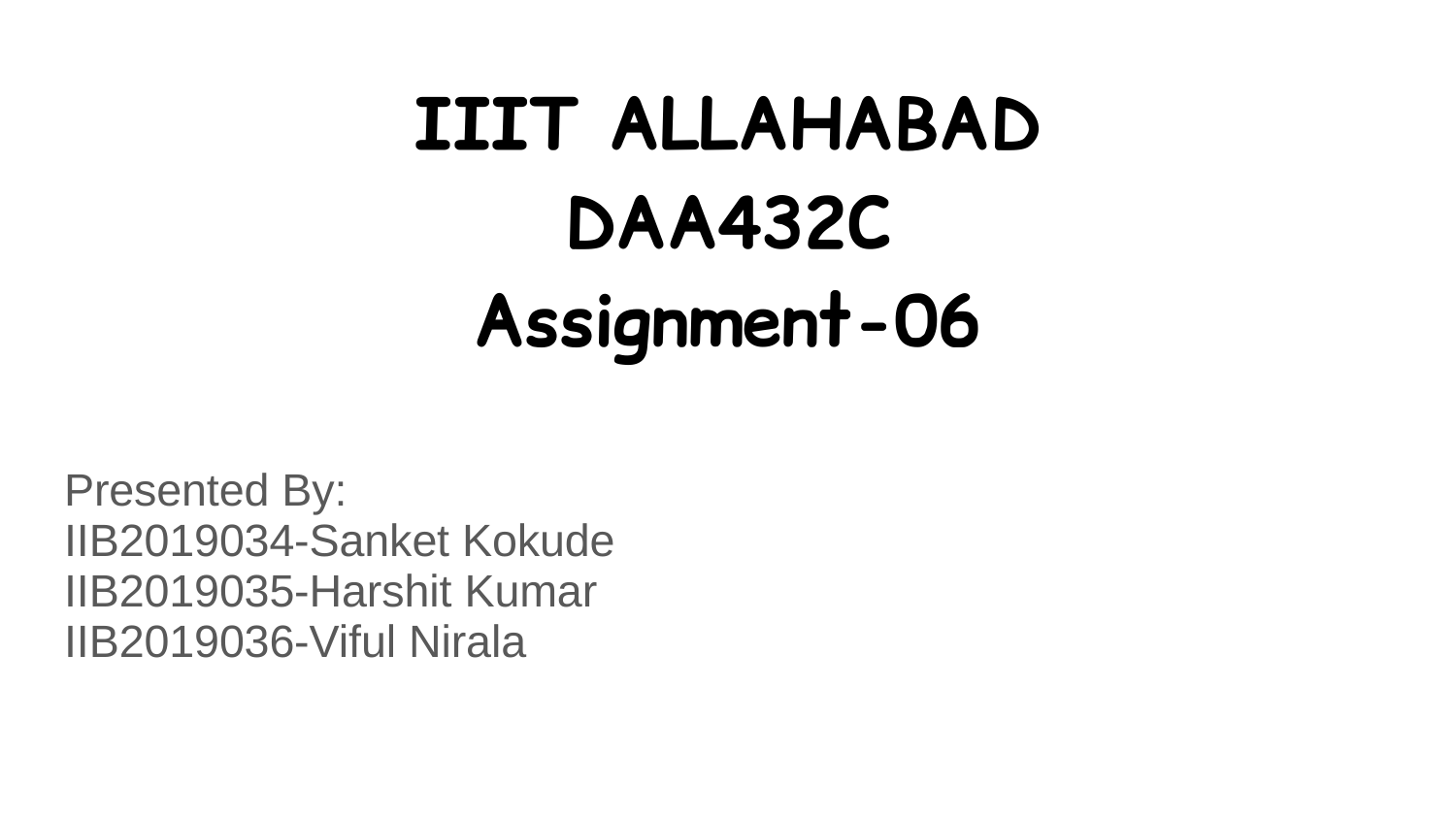

# IIIT ALLAHABAD
DAA432C
Assignment-06
Presented By:
IIB2019034-Sanket Kokude
IIB2019035-Harshit Kumar
IIB2019036-Viful Nirala